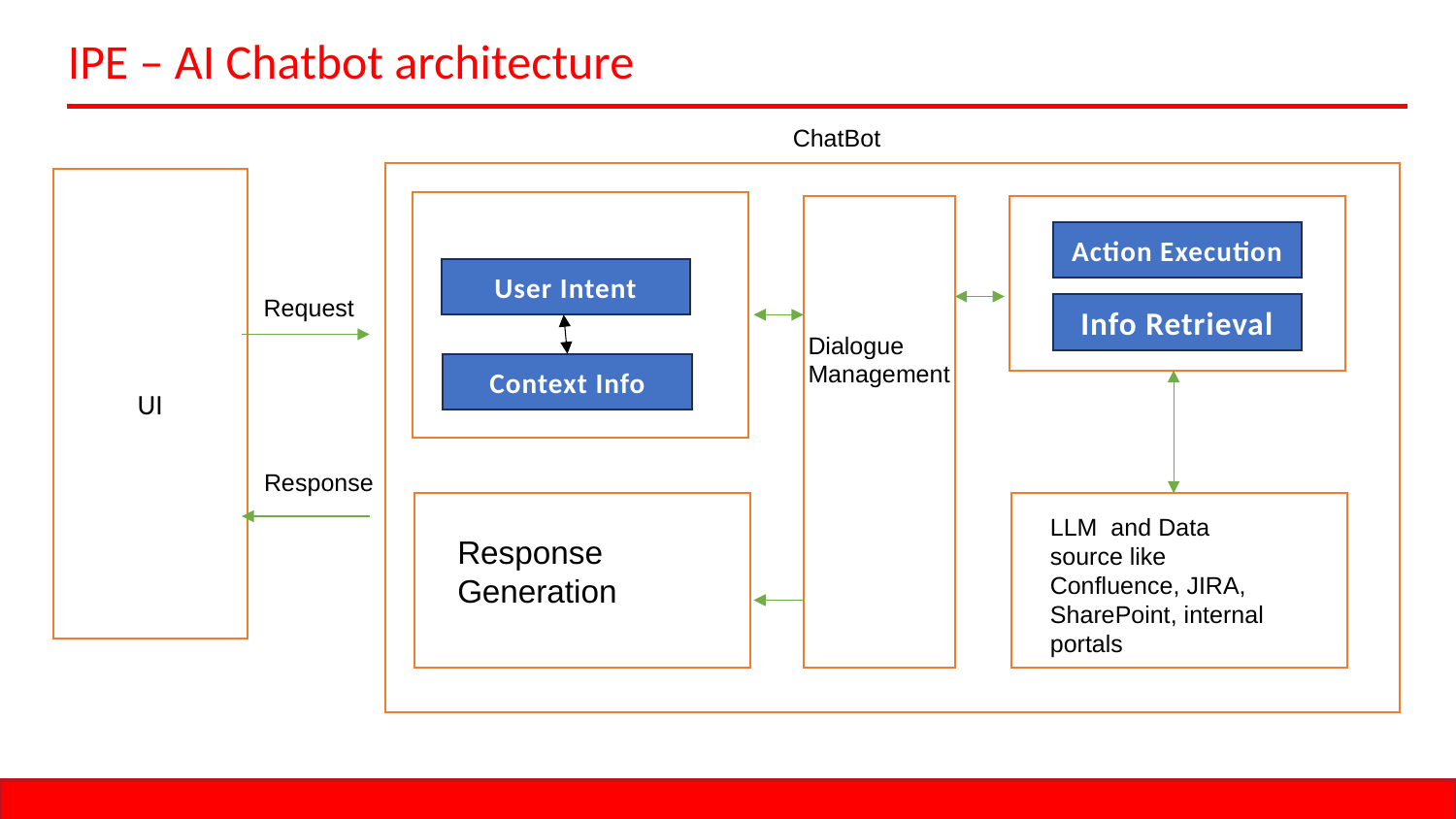

# IPE – AI Chatbot architecture
ChatBot

UI

Action Execution
User Intent
Request
Info Retrieval
Dialogue Management
Context Info
Response

LLM  and Data source like Confluence, JIRA, SharePoint, internal portals
Response Generation